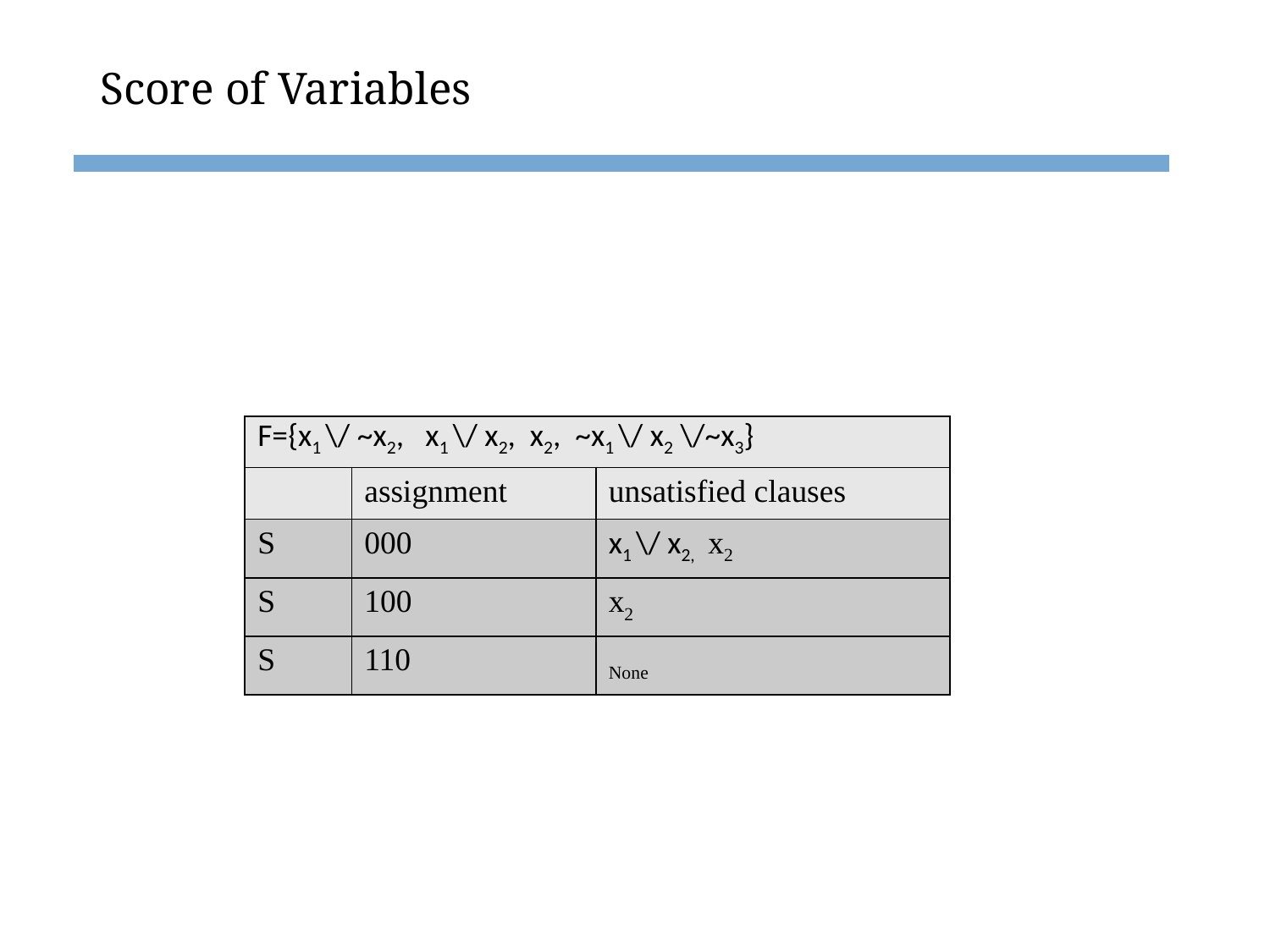

# Score of Variables

| F={x1 \/ ~x2, x1 \/ x2, x2, ~x1 \/ x2 \/~x3} |  |  |
| --- | --- | --- |
|  | assignment | unsatisfied clauses |
| S | 000 | x1 \/ x2, x2 |
| S | 100 | x2 |
| S | 110 | None |